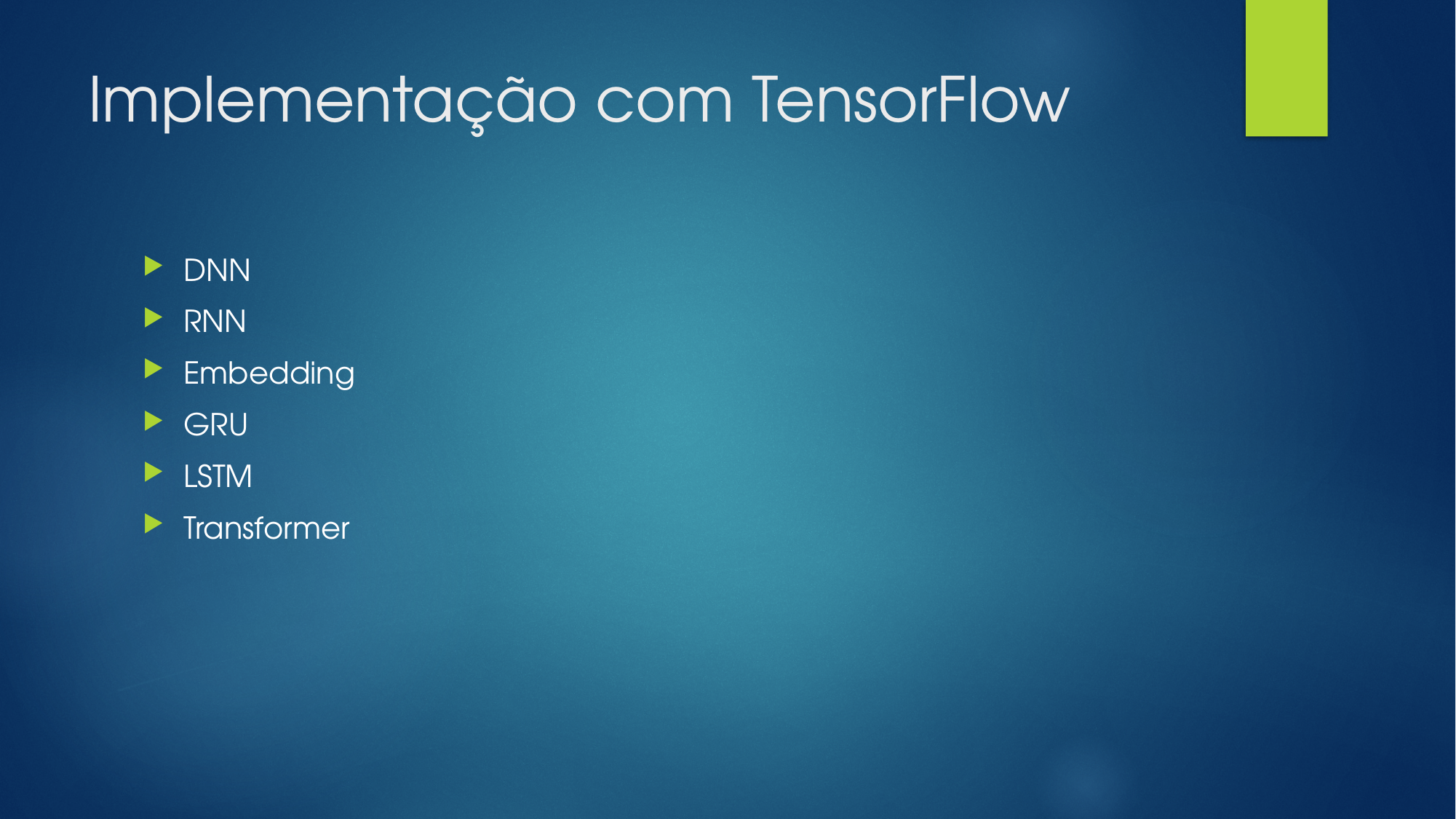

# Implementação com TensorFlow
DNN
RNN
Embedding
GRU
LSTM
Transformer